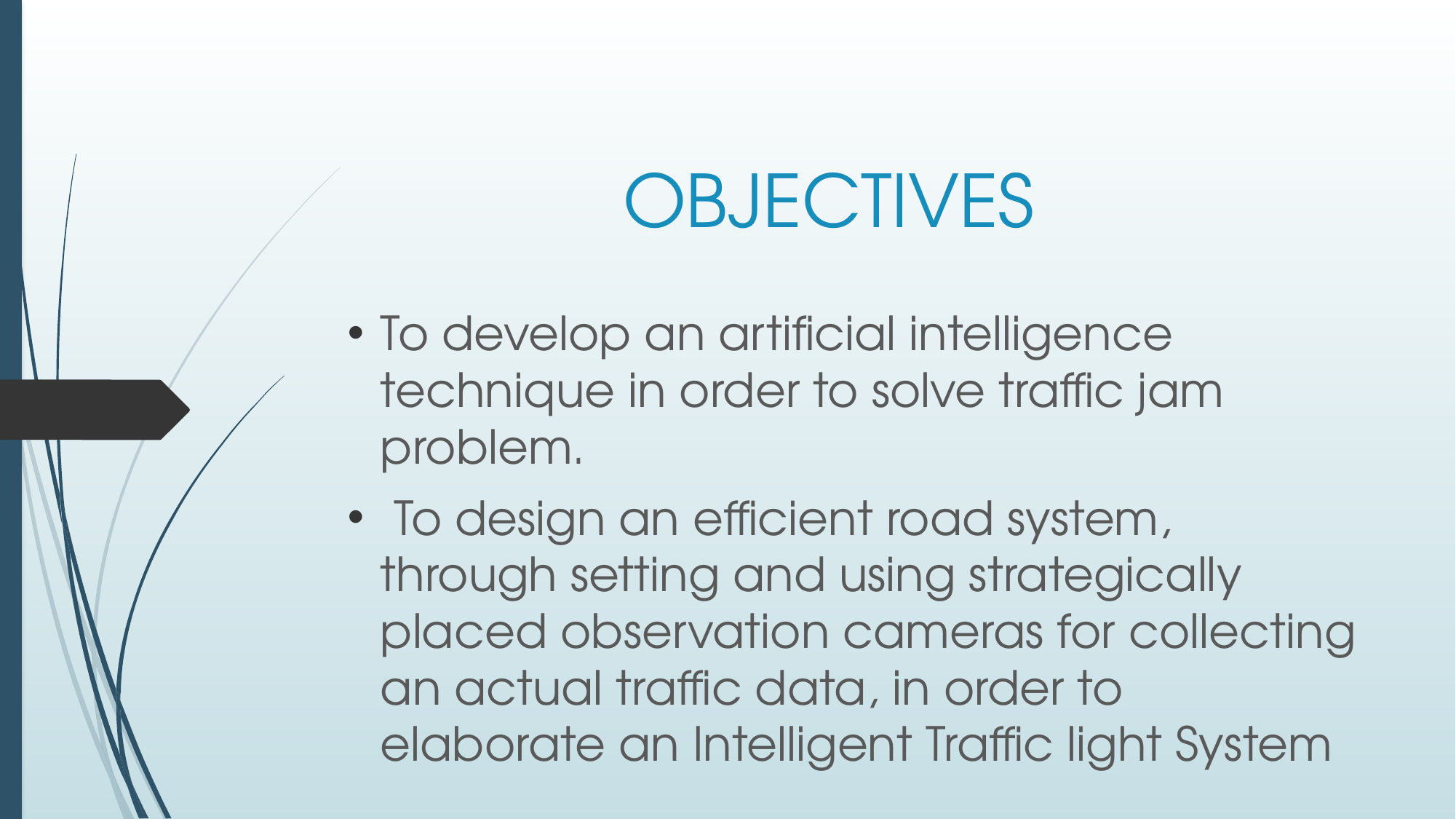

# OBJECTIVES

To develop an artificial intelligence technique in order to solve traffic jam problem.
 To design an efficient road system, through setting and using strategically placed observation cameras for collecting an actual traffic data, in order to elaborate an Intelligent Traffic light System